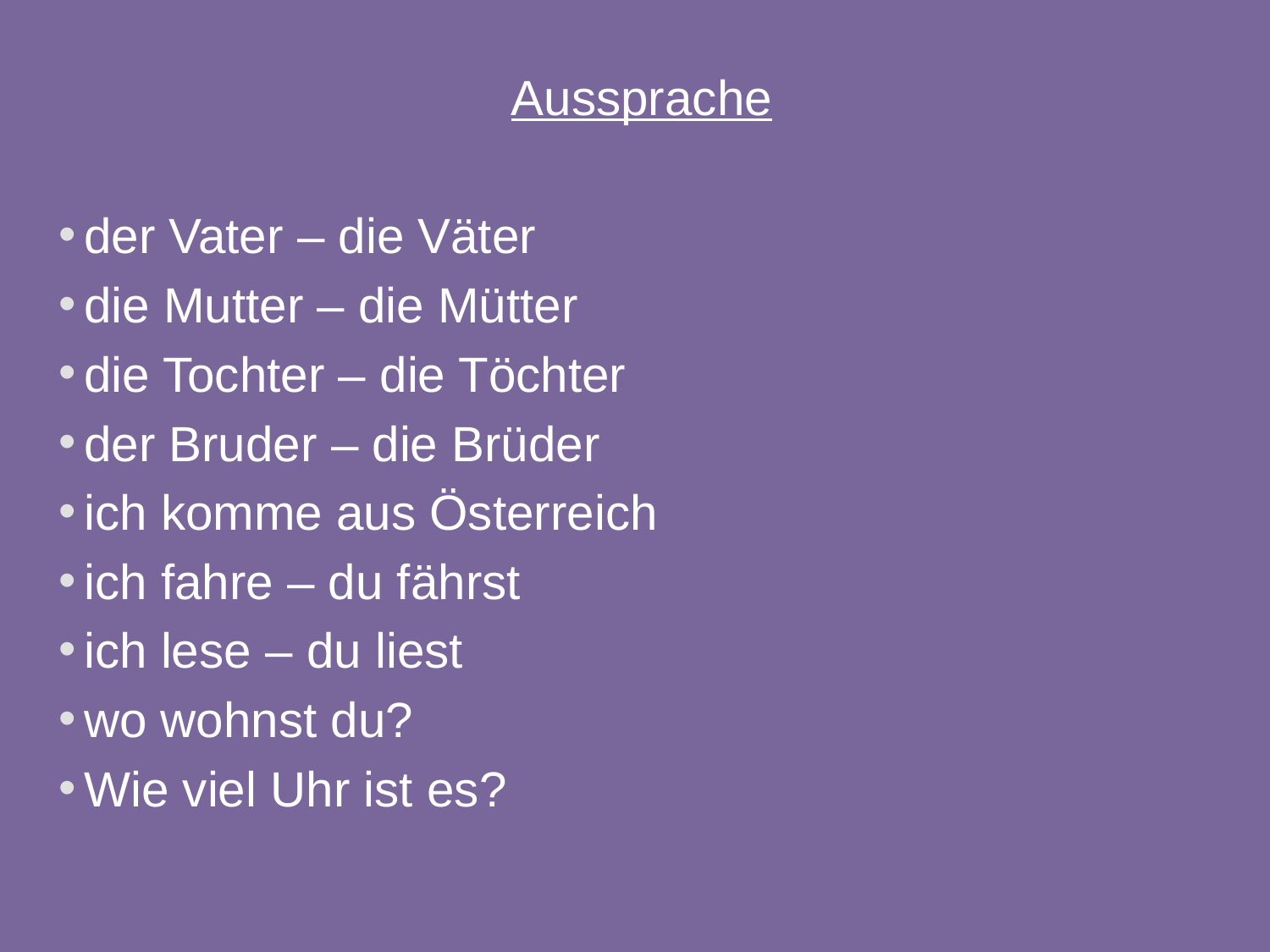

Aussprache

der Vater – die Väter
die Mutter – die Mütter
die Tochter – die Töchter
der Bruder – die Brüder
ich komme aus Österreich
ich fahre – du fährst
ich lese – du liest
wo wohnst du?
Wie viel Uhr ist es?

5